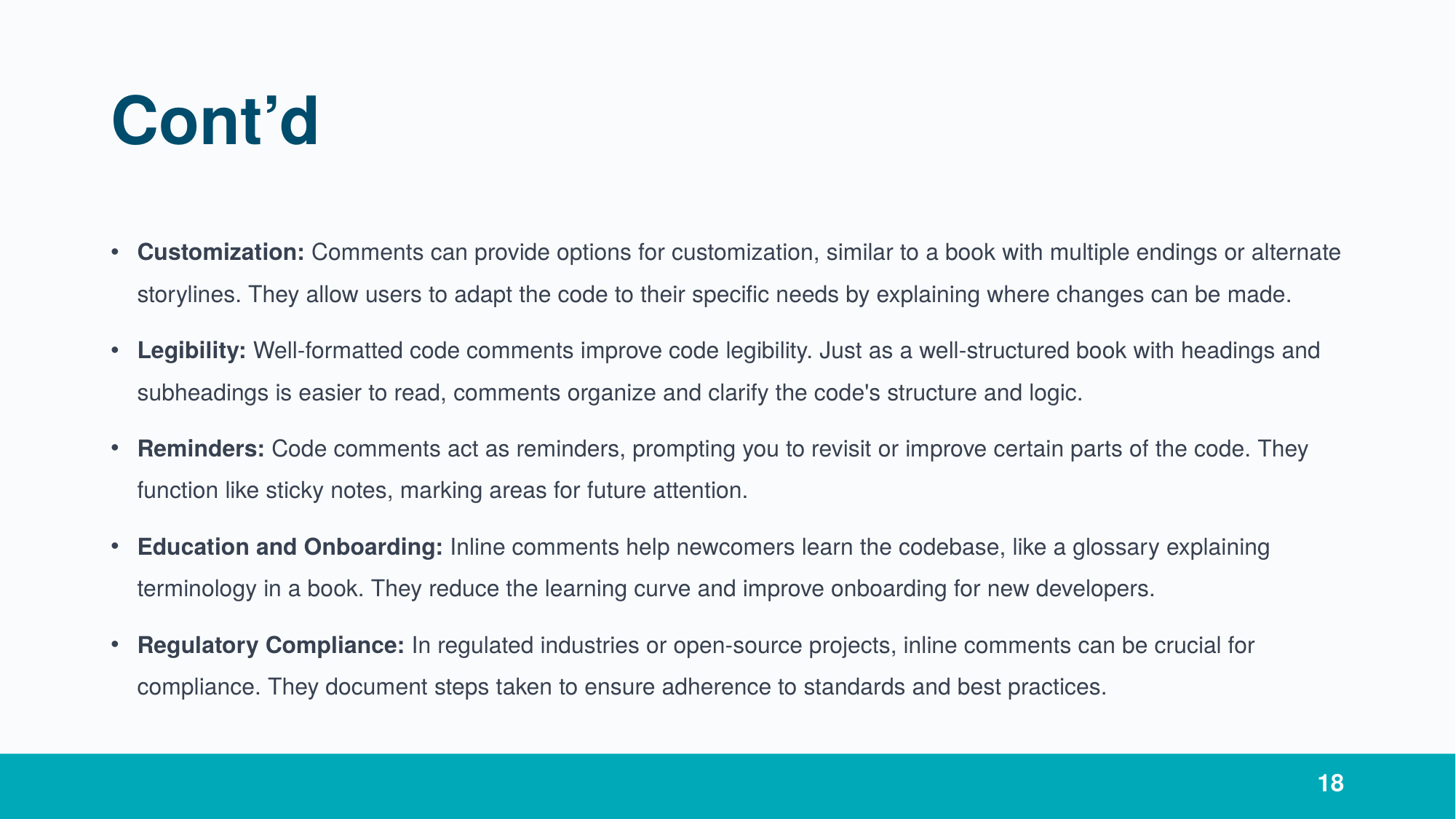

# Cont’d
Customization: Comments can provide options for customization, similar to a book with multiple endings or alternate storylines. They allow users to adapt the code to their specific needs by explaining where changes can be made.
Legibility: Well-formatted code comments improve code legibility. Just as a well-structured book with headings and subheadings is easier to read, comments organize and clarify the code's structure and logic.
Reminders: Code comments act as reminders, prompting you to revisit or improve certain parts of the code. They function like sticky notes, marking areas for future attention.
Education and Onboarding: Inline comments help newcomers learn the codebase, like a glossary explaining terminology in a book. They reduce the learning curve and improve onboarding for new developers.
Regulatory Compliance: In regulated industries or open-source projects, inline comments can be crucial for compliance. They document steps taken to ensure adherence to standards and best practices.
18